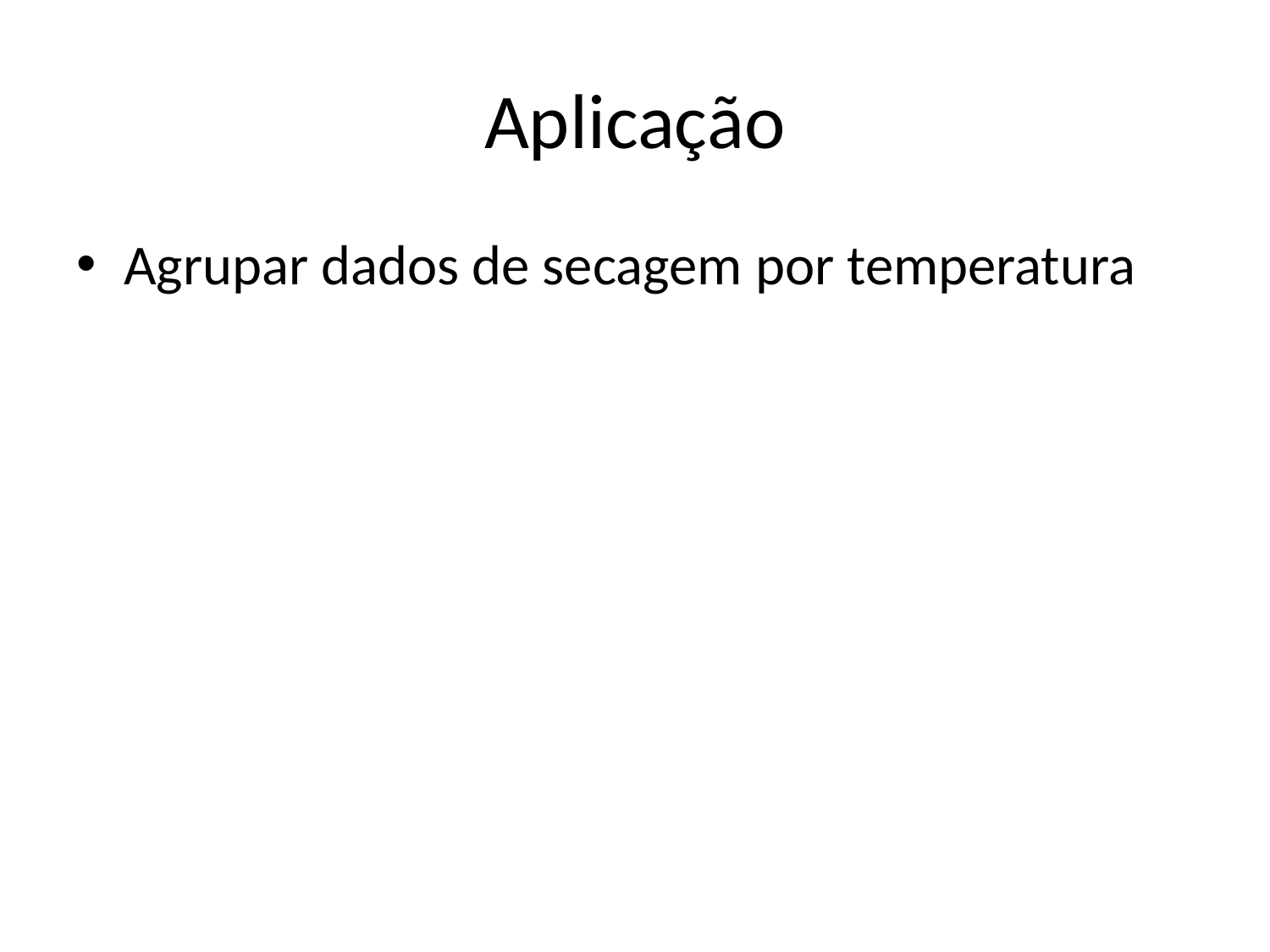

# Aplicação
Agrupar dados de secagem por temperatura